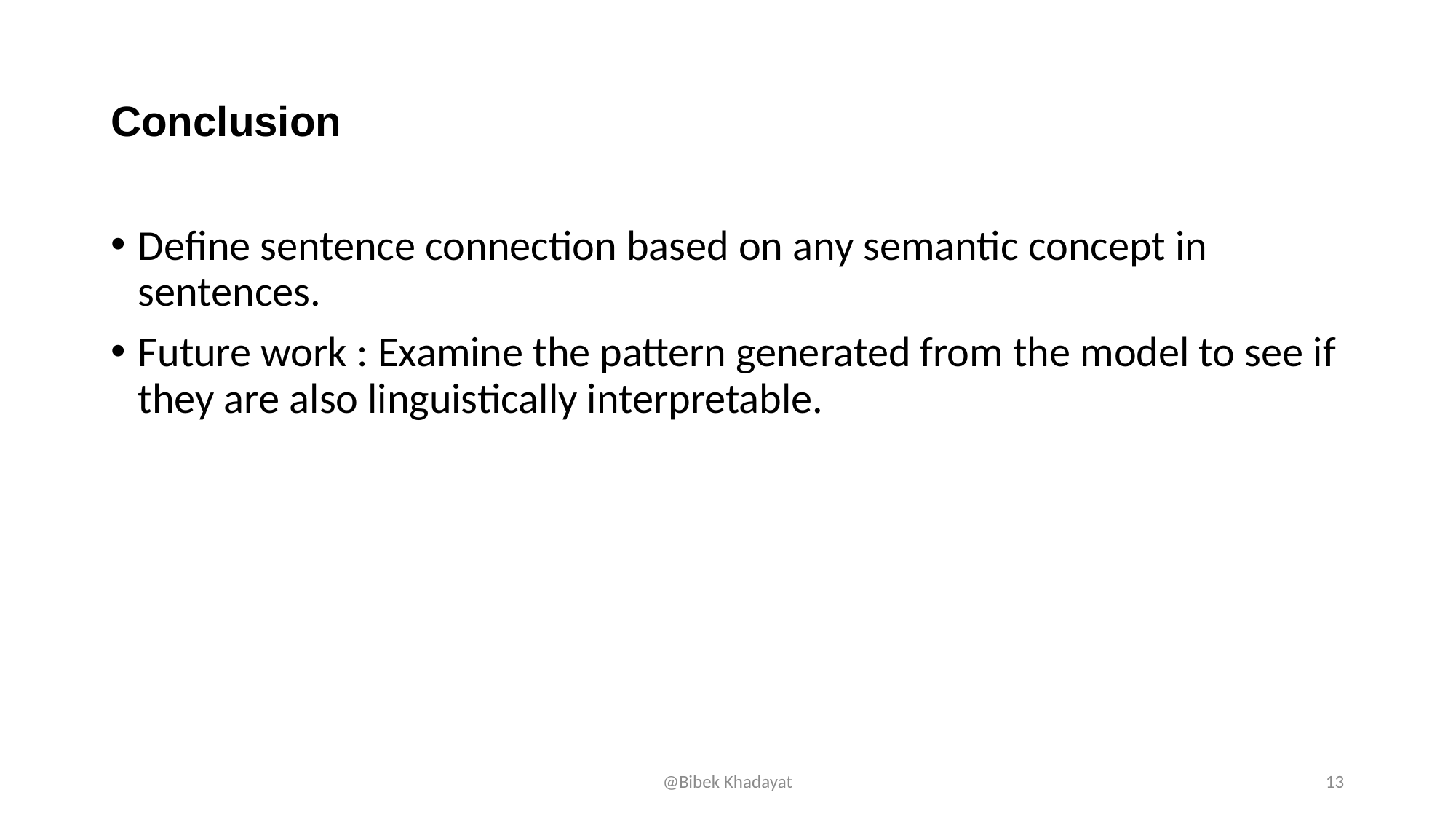

# Conclusion
Define sentence connection based on any semantic concept in sentences.
Future work : Examine the pattern generated from the model to see if they are also linguistically interpretable.

@Bibek Khadayat
13